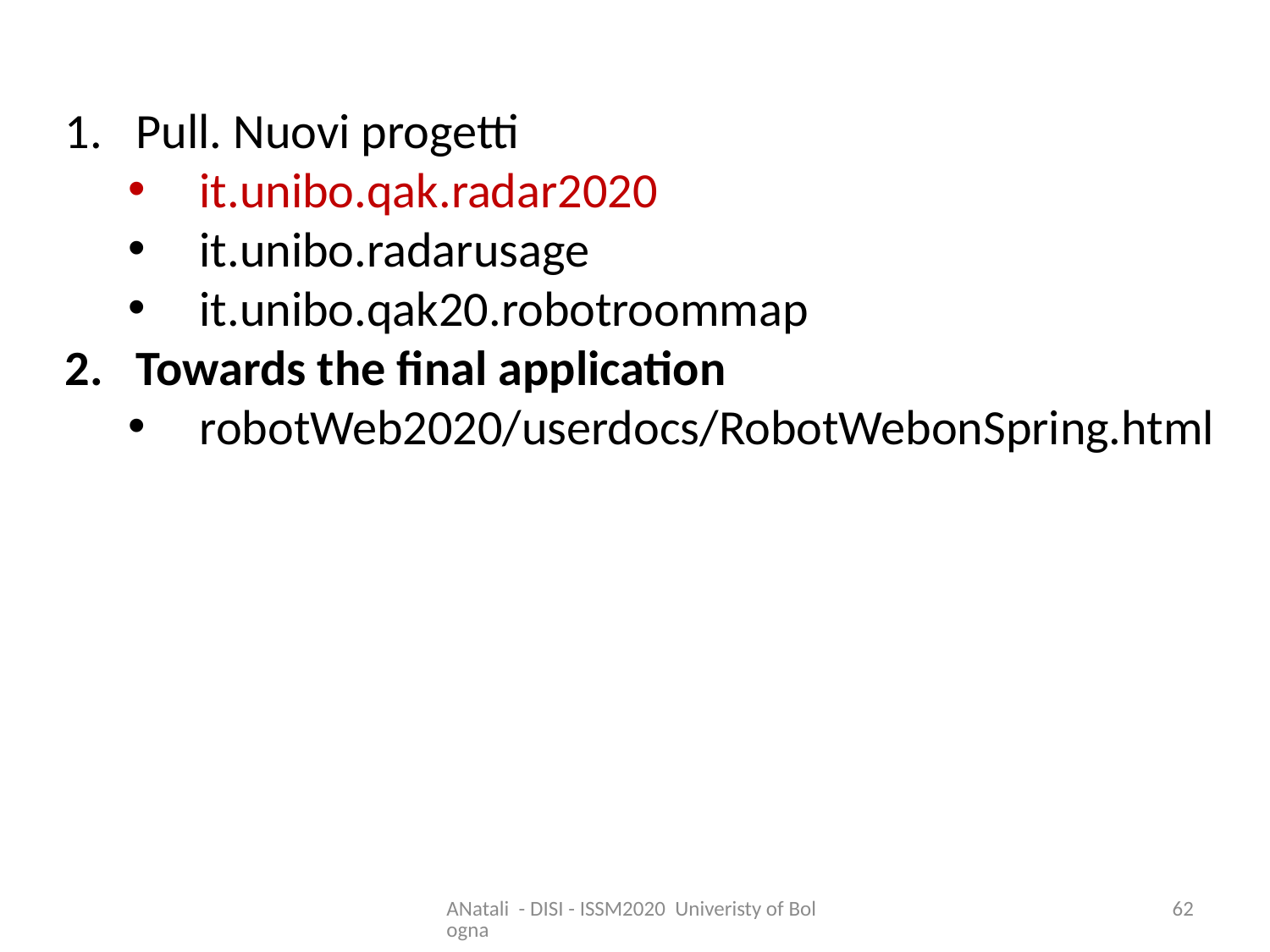

Pull. Nuovi progetti
it.unibo.qak.radar2020
it.unibo.radarusage
it.unibo.qak20.robotroommap
Towards the final application
robotWeb2020/userdocs/RobotWebonSpring.html
ANatali  - DISI - ISSM2020  Univeristy of Bologna
62